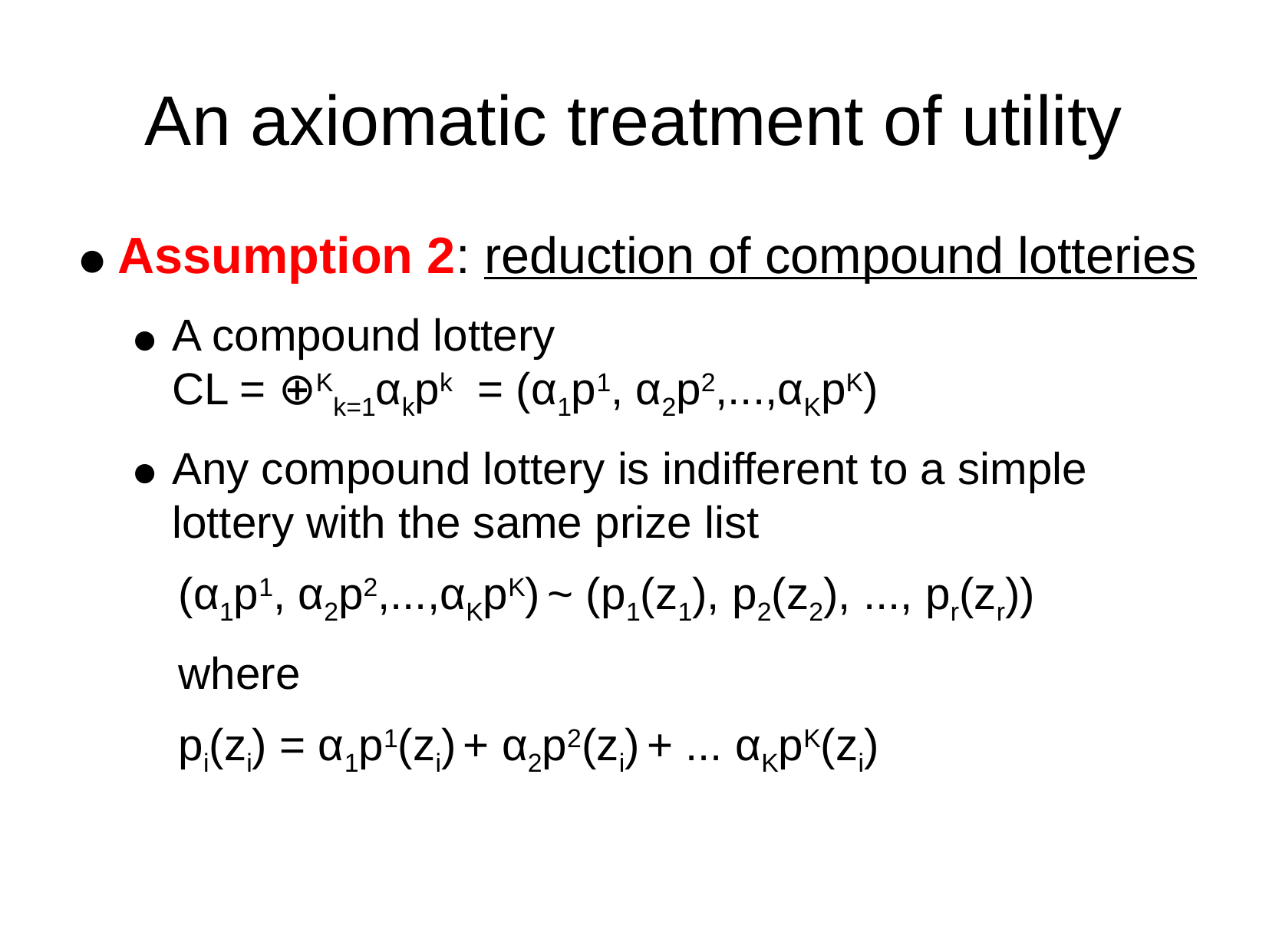

An axiomatic treatment of utility
Assumption 2: reduction of compound lotteries
A compound lottery                                                CL = ⊕Kk=1αkpk  = (α1p1, α2p2,...,αKpK)
Any compound lottery is indifferent to a simple lottery with the same prize list
(α1p1, α2p2,...,αKpK) ~ (p1(z1), p2(z2), ..., pr(zr))
where
pi(zi) = α1p1(zi) + α2p2(zi) + ... αKpK(zi)